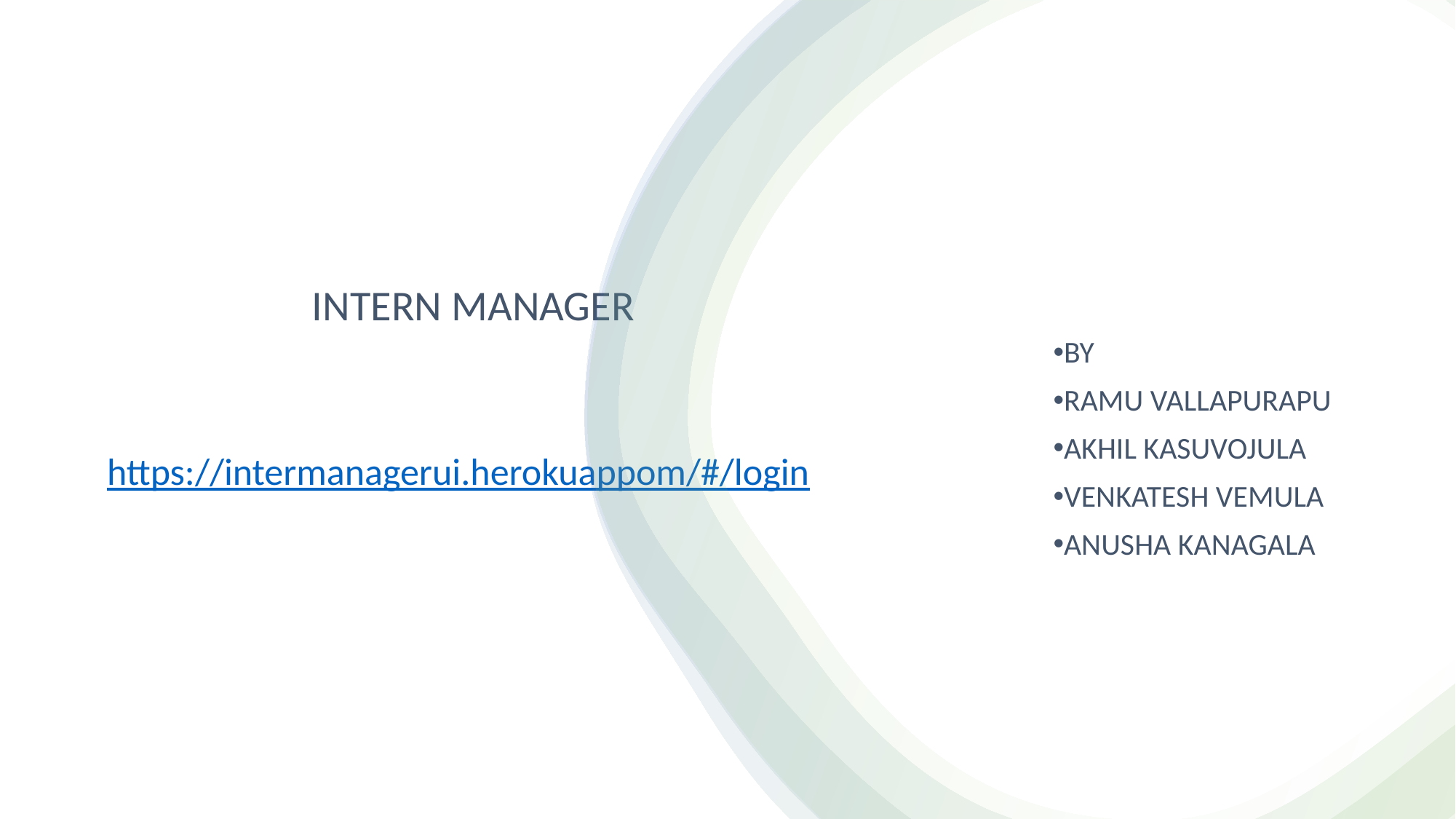

# INTERN MANAGER https://intermanagerui.herokuappom/#/login
BY
RAMU VALLAPURAPU
AKHIL KASUVOJULA
VENKATESH VEMULA
ANUSHA KANAGALA